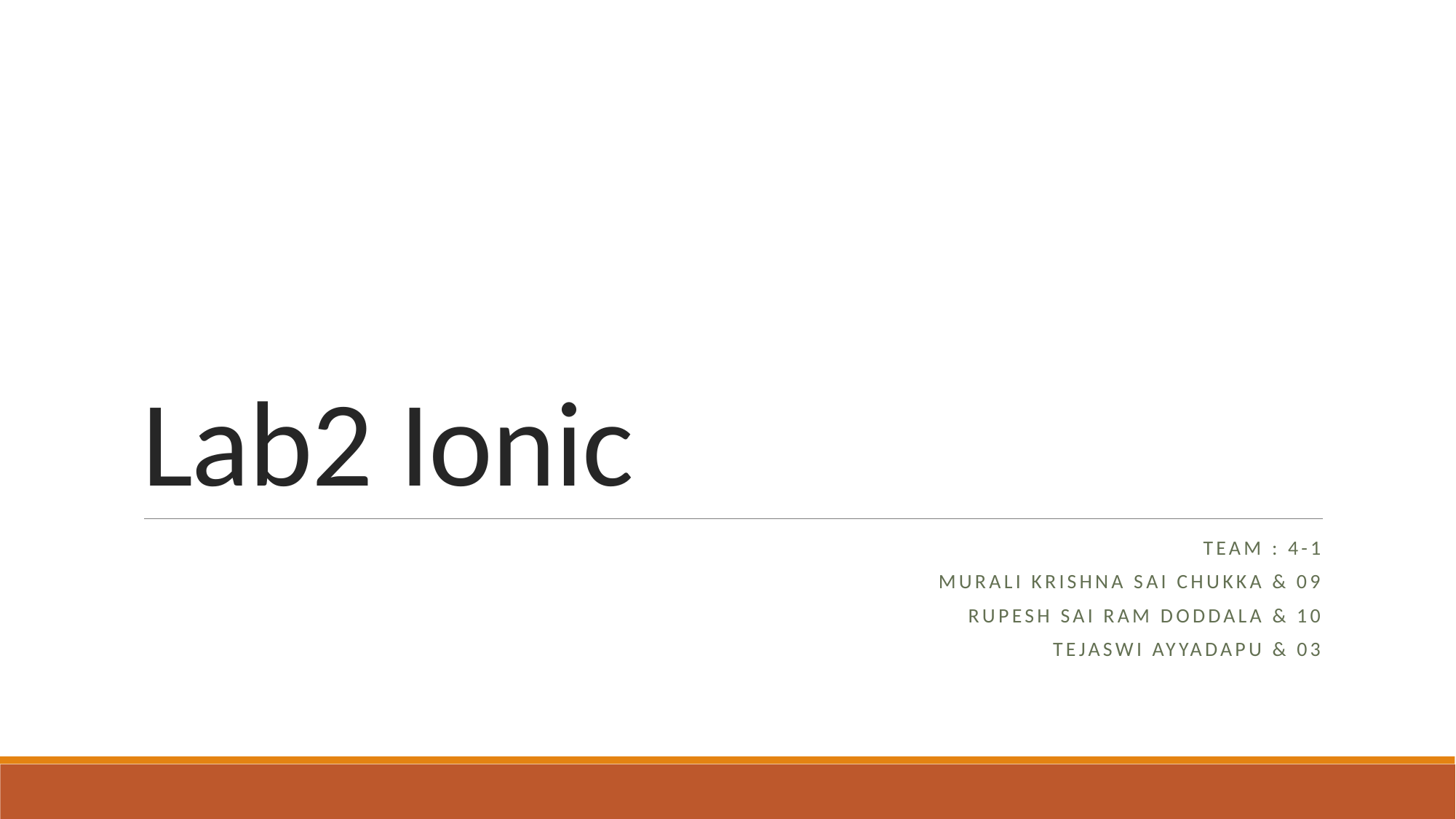

# Lab2 Ionic
Team : 4-1
MURALI KRISHNA SAI CHUKKA & 09
RUPESH SAI RAM DODDALA & 10
TEJASWI AYYADAPU & 03